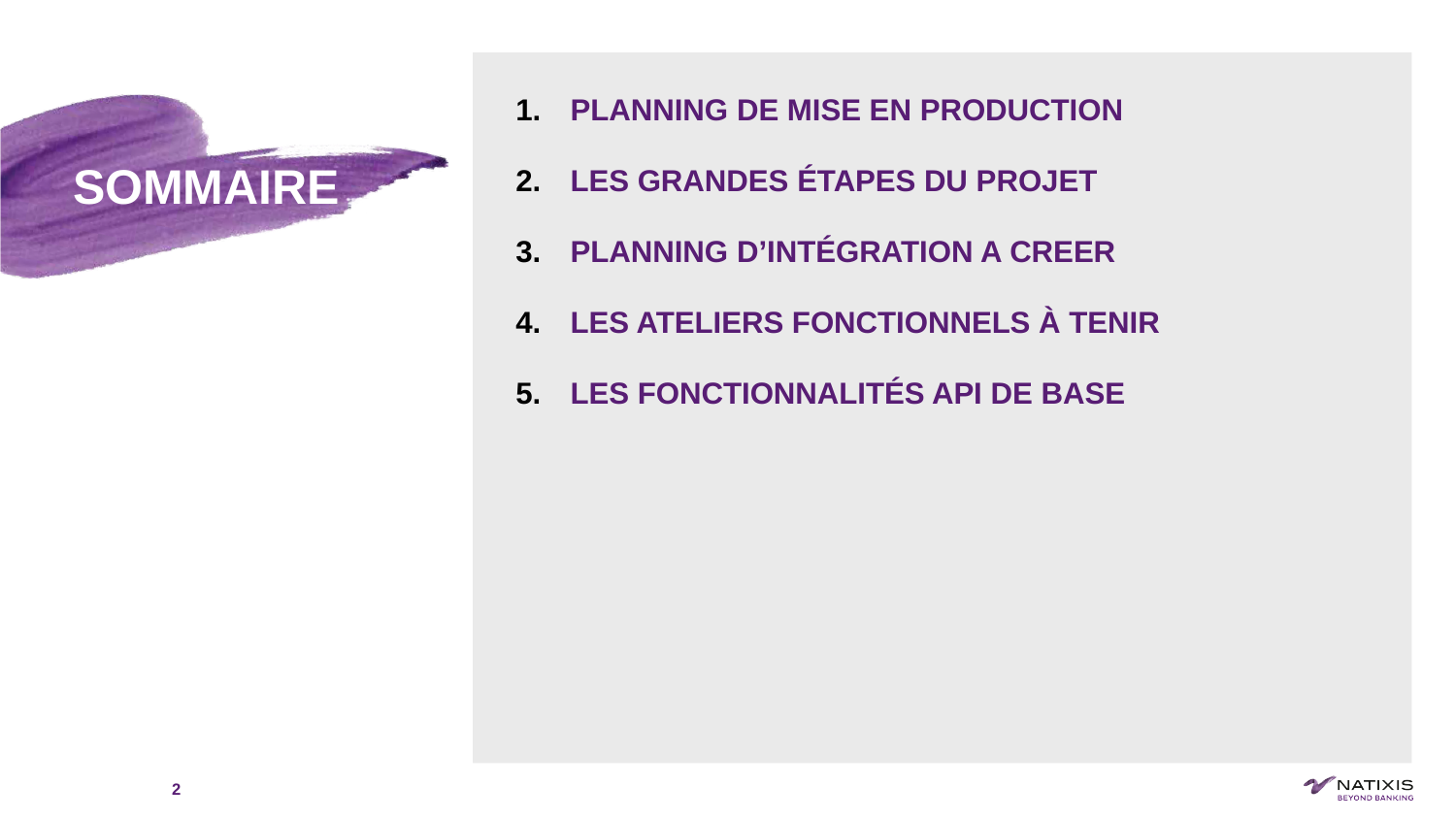

PLANNING DE MISE EN PRODUCTION
LES GRANDES ÉTAPES DU PROJET
PLANNING D’INTÉGRATION A CREER
LES ATELIERS FONCTIONNELS À TENIR
LES FONCTIONNALITÉS API DE BASE
SOMMAIRE
2